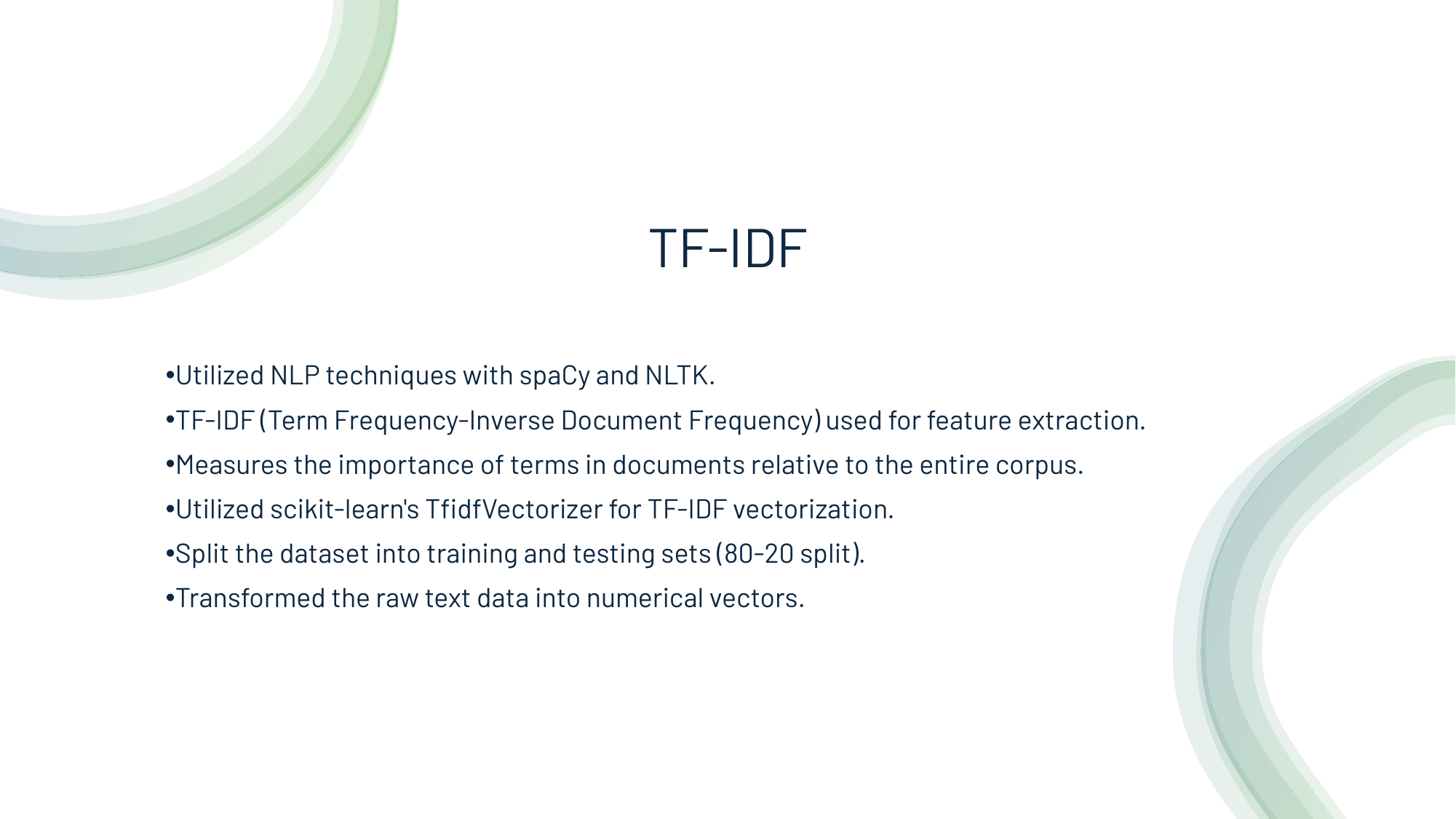

# TF-IDF
Utilized NLP techniques with spaCy and NLTK.
TF-IDF (Term Frequency-Inverse Document Frequency) used for feature extraction.
Measures the importance of terms in documents relative to the entire corpus.
Utilized scikit-learn's TfidfVectorizer for TF-IDF vectorization.
Split the dataset into training and testing sets (80-20 split).
Transformed the raw text data into numerical vectors.